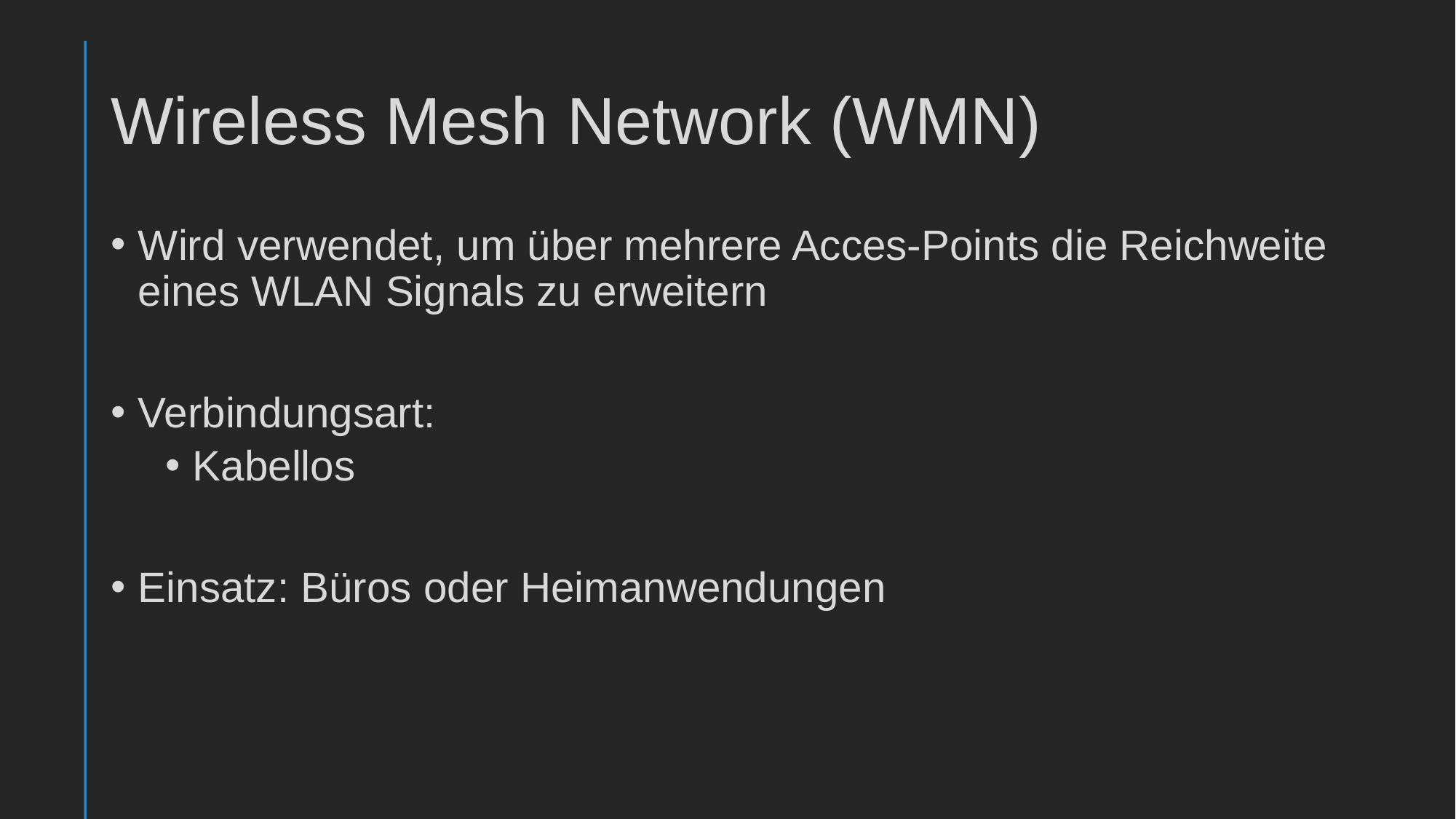

# Wireless Mesh Network (WMN)
Wird verwendet, um über mehrere Acces-Points die Reichweite eines WLAN Signals zu erweitern

Verbindungsart:
Kabellos

Einsatz: Büros oder Heimanwendungen